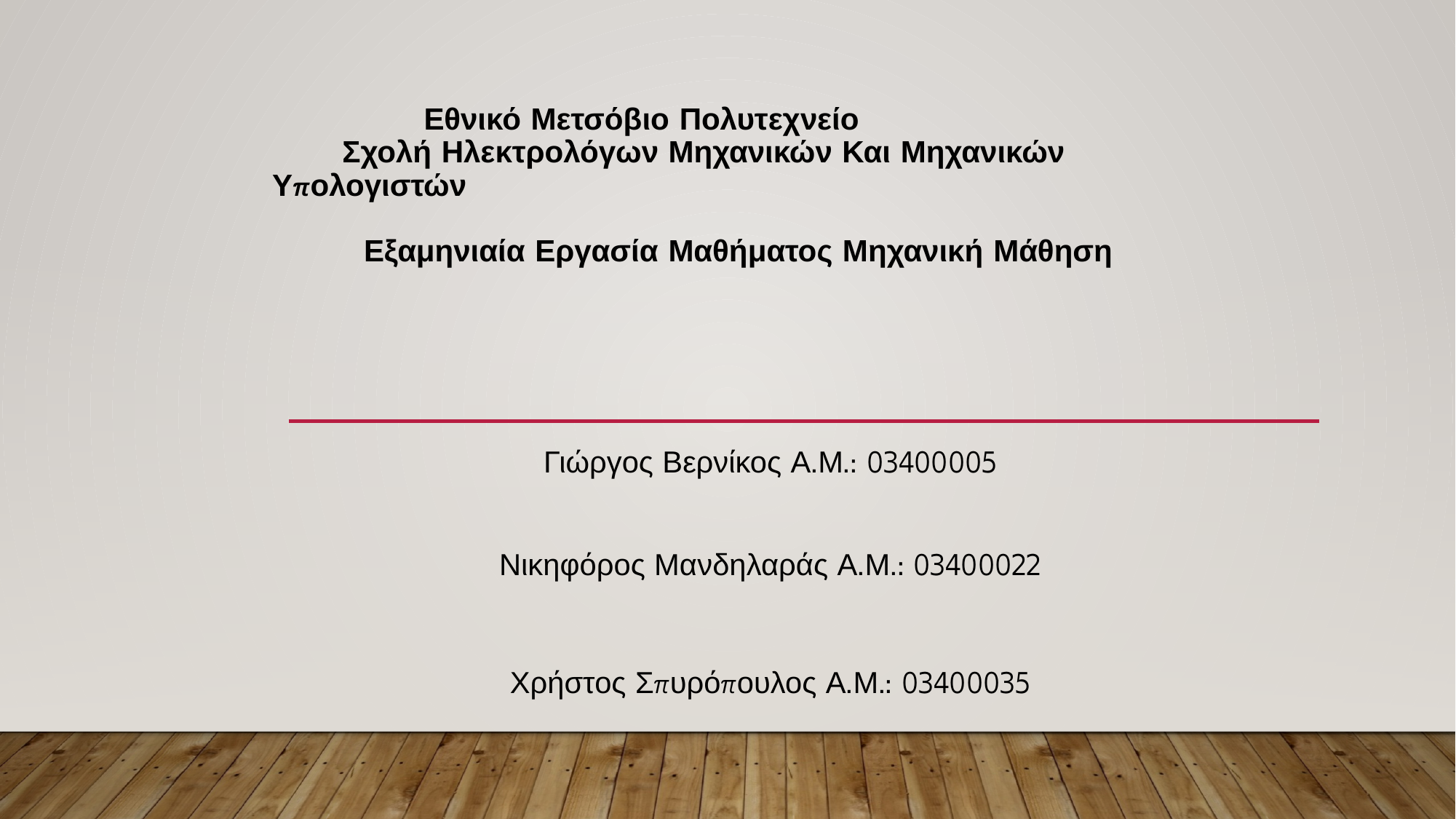

# Εθνικό Μετσόβιο Πολυτεχνείο Σχολή Ηλεκτρολόγων Μηχανικών Και Μηχανικών Υπολογιστών Εξαμηνιαία Εργασία Μαθήματος Μηχανική Μάθηση
Γιώργος Βερνίκος Α.Μ.: 03400005
Νικηφόρος Μανδηλαράς Α.Μ.: 03400022

Χρήστος Σπυρόπουλος Α.Μ.: 03400035